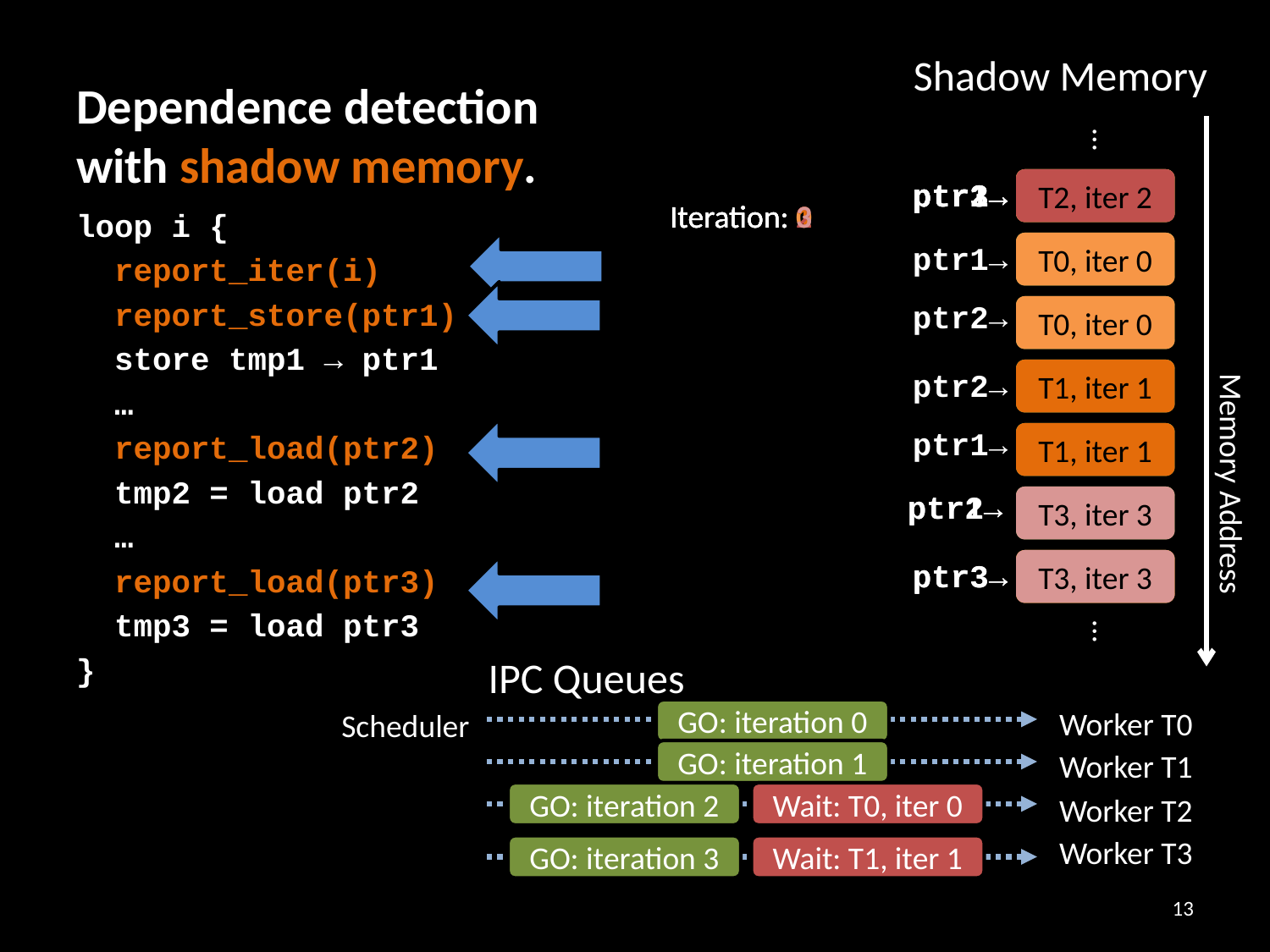

# Dependence detection with shadow memory.
Shadow Memory
…
ptr3→

ptr1→

ptr2→

ptr3→

T
T0, iter 0
T2, iter 2
Iteration: 0
Iteration: 1
Iteration: 2
Iteration: 3
loop i {
  report_iter(i)
  report_store(ptr1)
  store tmp1 → ptr1
  …
  report_load(ptr2)
  tmp2 = load ptr2
  …
  report_load(ptr3)
  tmp3 = load ptr3
}

ptr1→

T
T0, iter 0

ptr2→

T
T0, iter 0
ptr2→

T
T1, iter 1
ptr1→

T
T1, iter 1
Memory Address
ptr1→

ptr2→

T
T3, iter 3
ptr3→

ptr3→

T
T1, iter1
T3, iter 3

…
IPC Queues
Worker T0
Scheduler
GO: iteration 0
GO: iteration 1
Worker T1
GO: iteration 2
Wait: T0, iter 0
Worker T2
Worker T3
GO: iteration 3
Wait: T1, iter 1
13